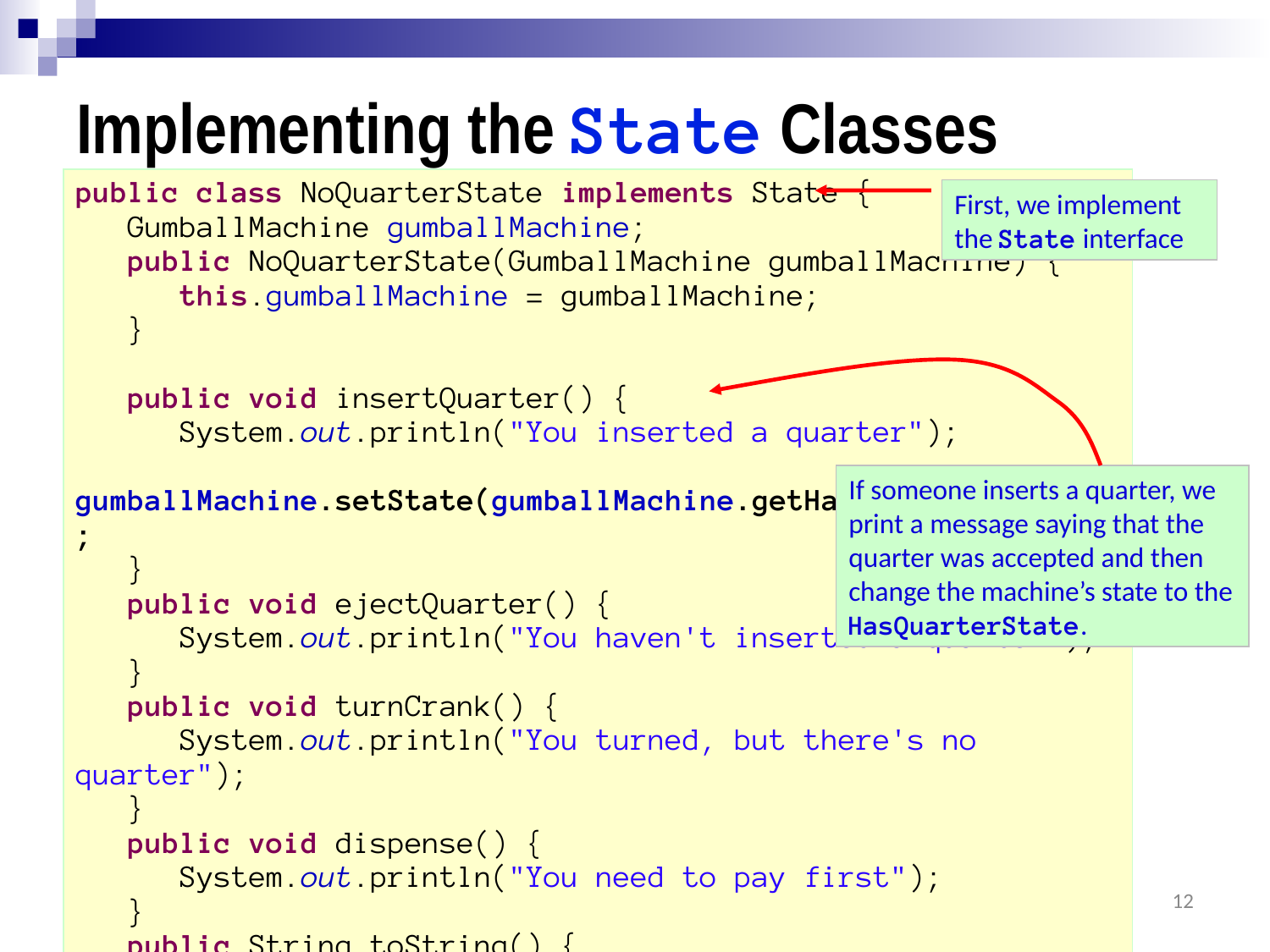

# Implementing the State Classes
public class NoQuarterState implements State {
   GumballMachine gumballMachine;
   public NoQuarterState(GumballMachine gumballMachine) {
      this.gumballMachine = gumballMachine;
   }

   public void insertQuarter() {
      System.out.println("You inserted a quarter");
      gumballMachine.setState(gumballMachine.getHasQuarterState());
   }
   public void ejectQuarter() {
      System.out.println("You haven't inserted a quarter");
   }
   public void turnCrank() {
      System.out.println("You turned, but there's no quarter");
   }
   public void dispense() {
      System.out.println("You need to pay first");
   }
   public String toString() {
      return "waiting for quarter";
   }
}
First, we implement the State interface

If someone inserts a quarter, we print a message saying that the quarter was accepted and then change the machine’s state to the HasQuarterState.
4/19/2023
12